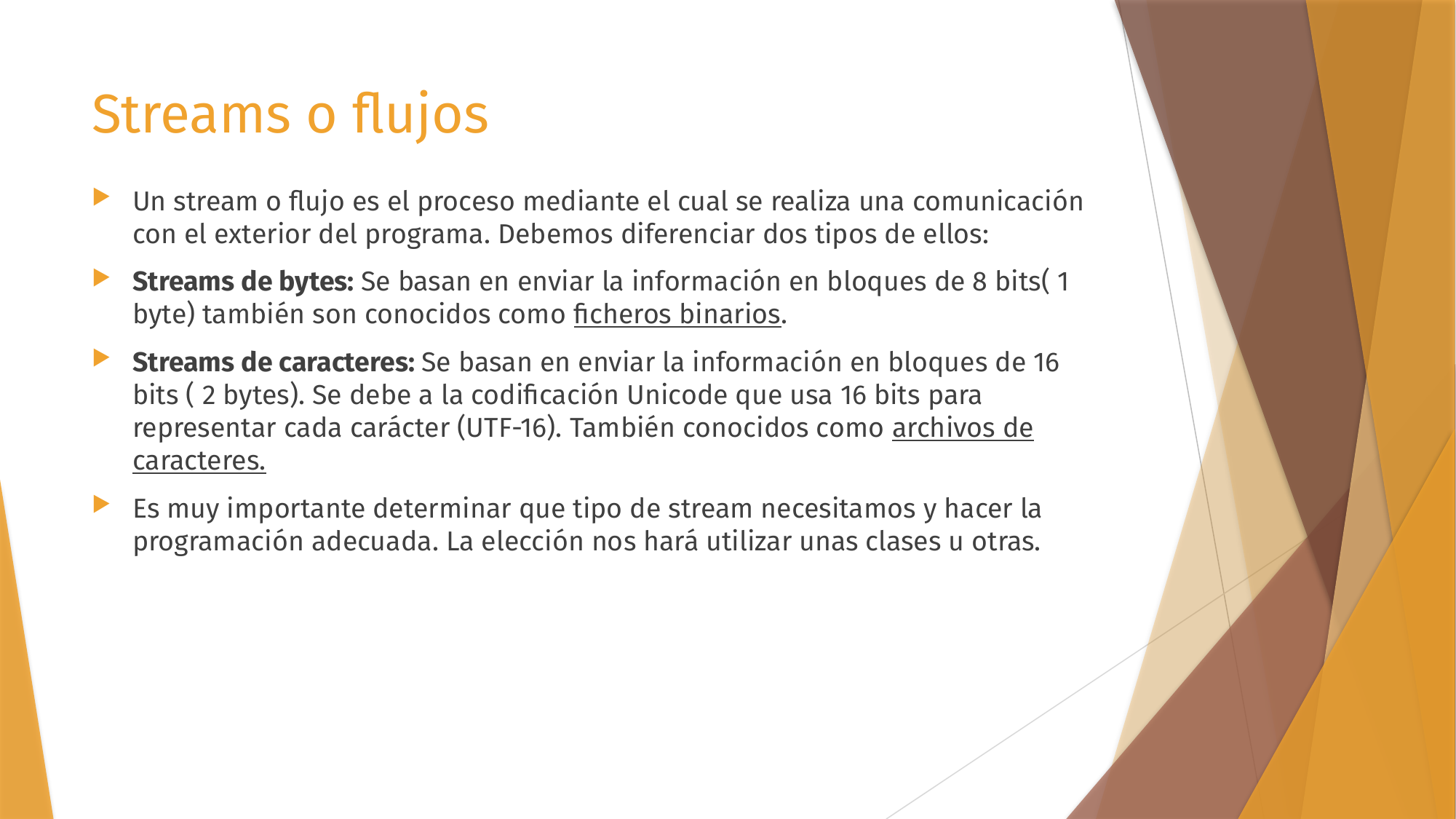

# Streams o flujos
Un stream o flujo es el proceso mediante el cual se realiza una comunicación con el exterior del programa. Debemos diferenciar dos tipos de ellos:
Streams de bytes: Se basan en enviar la información en bloques de 8 bits( 1 byte) también son conocidos como ficheros binarios.
Streams de caracteres: Se basan en enviar la información en bloques de 16 bits ( 2 bytes). Se debe a la codificación Unicode que usa 16 bits para representar cada carácter (UTF-16). También conocidos como archivos de caracteres.
Es muy importante determinar que tipo de stream necesitamos y hacer la programación adecuada. La elección nos hará utilizar unas clases u otras.